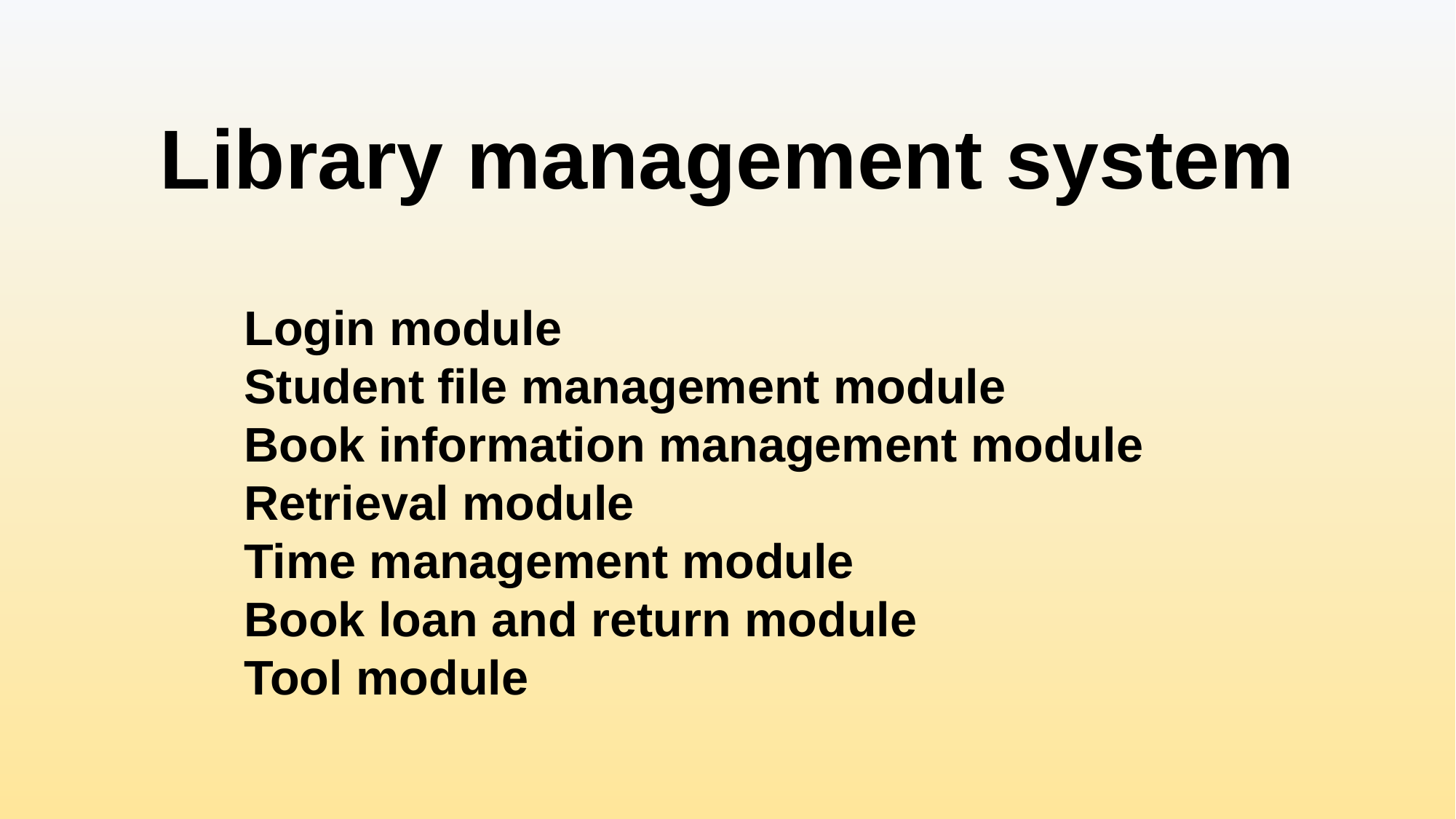

# Library management system
Login module
Student file management module
Book information management module
Retrieval module
Time management module
Book loan and return module
Tool module